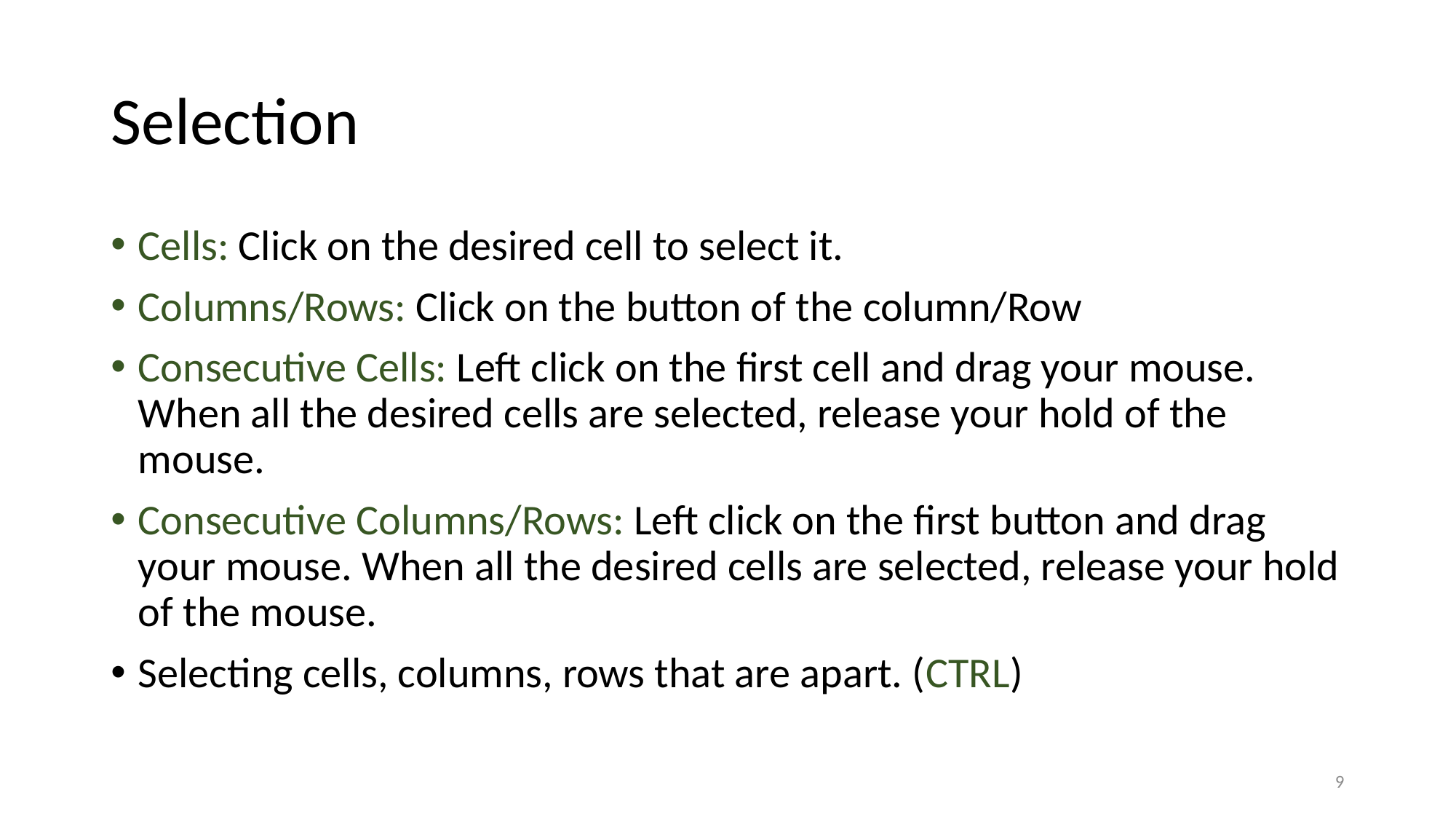

# Selection
Cells: Click on the desired cell to select it.
Columns/Rows: Click on the button of the column/Row
Consecutive Cells: Left click on the first cell and drag your mouse. When all the desired cells are selected, release your hold of the mouse.
Consecutive Columns/Rows: Left click on the first button and drag your mouse. When all the desired cells are selected, release your hold of the mouse.
Selecting cells, columns, rows that are apart. (CTRL)

9